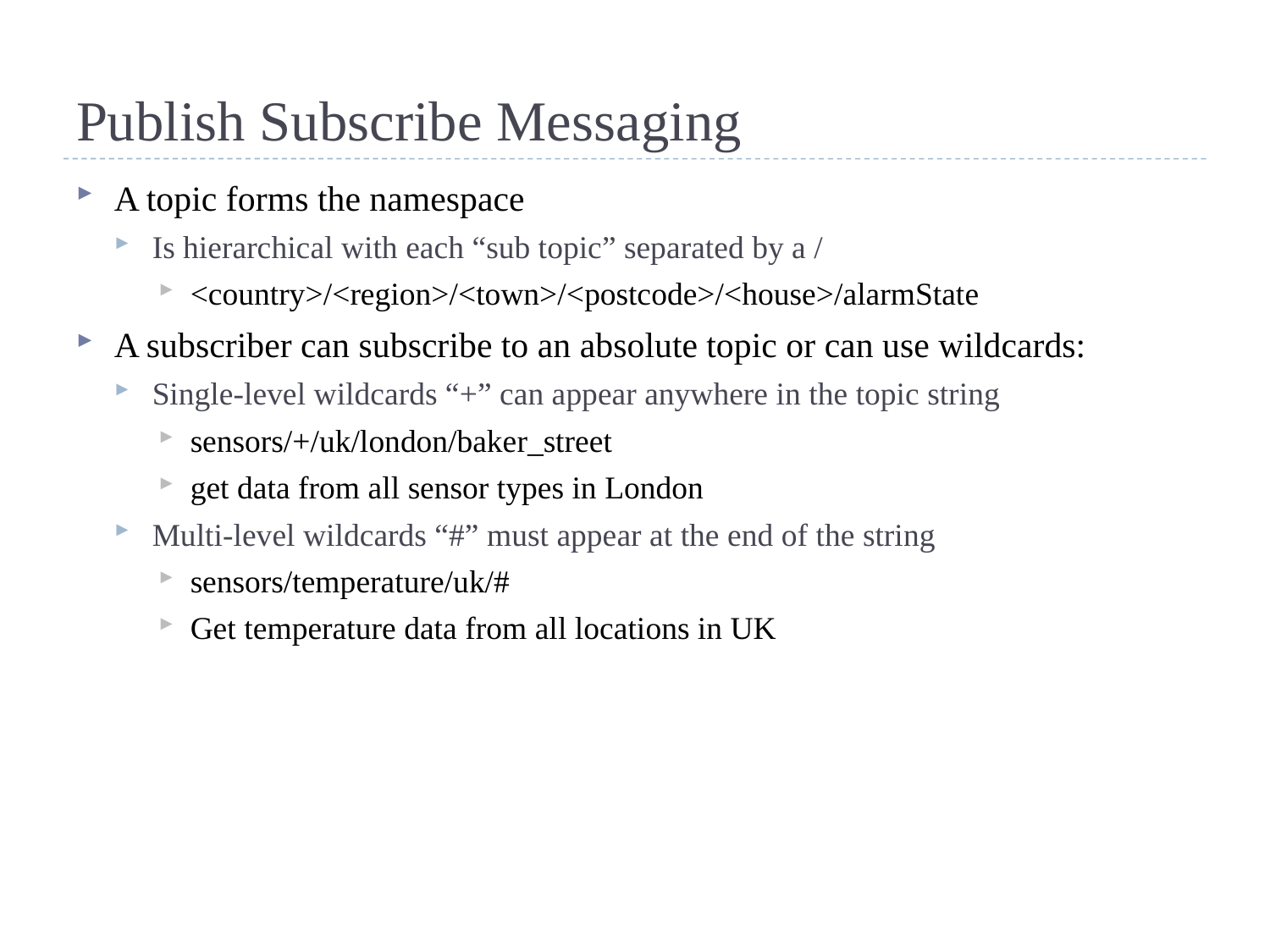

# Publish Subscribe Messaging
A topic forms the namespace
Is hierarchical with each “sub topic” separated by a /
<country>/<region>/<town>/<postcode>/<house>/alarmState
A subscriber can subscribe to an absolute topic or can use wildcards:
Single-level wildcards “+” can appear anywhere in the topic string
sensors/+/uk/london/baker_street
get data from all sensor types in London
Multi-level wildcards “#” must appear at the end of the string
sensors/temperature/uk/#
Get temperature data from all locations in UK